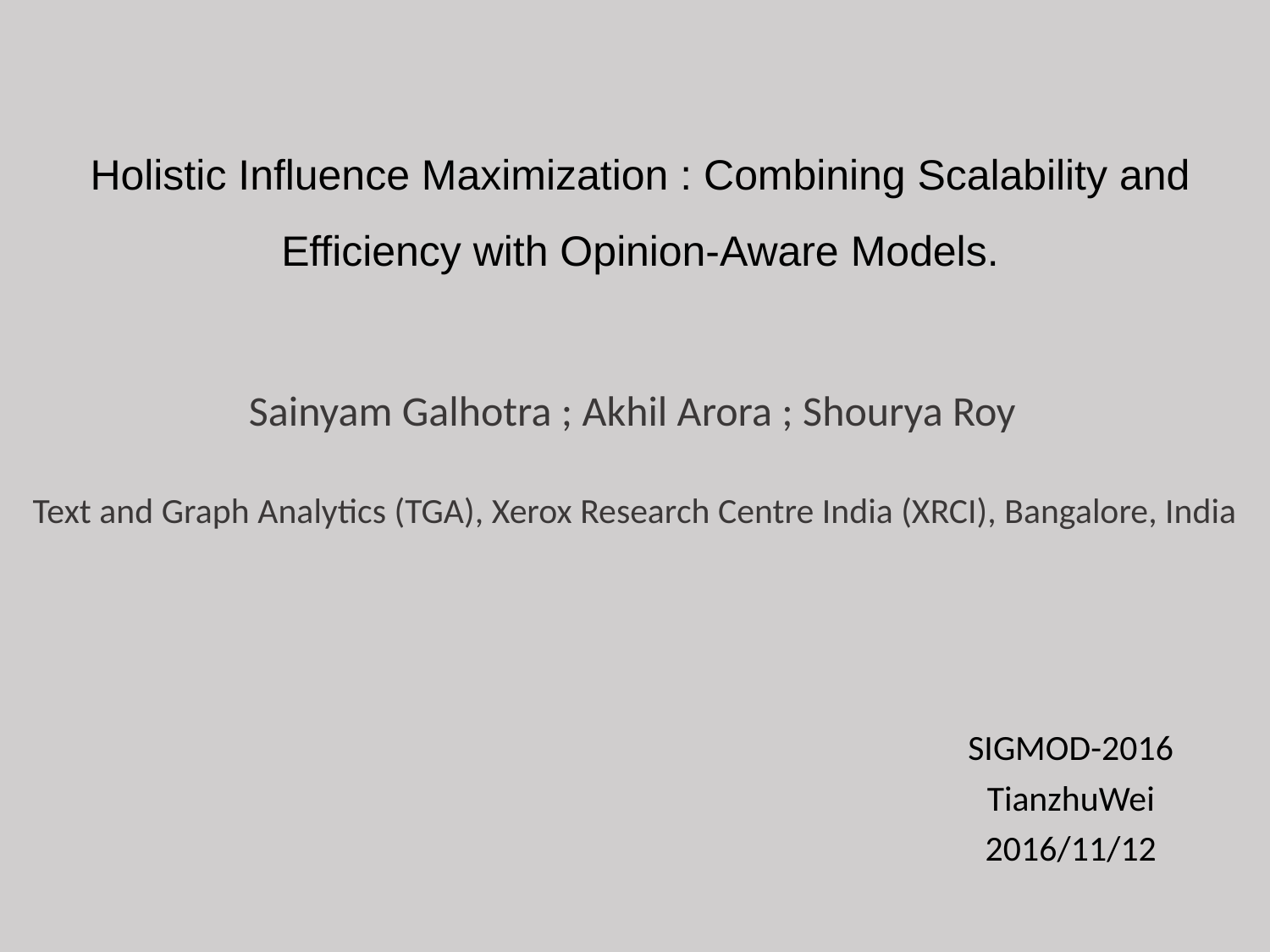

# Holistic Influence Maximization : Combining Scalability and Efficiency with Opinion-Aware Models.
Sainyam Galhotra ; Akhil Arora ; Shourya Roy
Text and Graph Analytics (TGA), Xerox Research Centre India (XRCI), Bangalore, India
SIGMOD-2016
TianzhuWei
2016/11/12